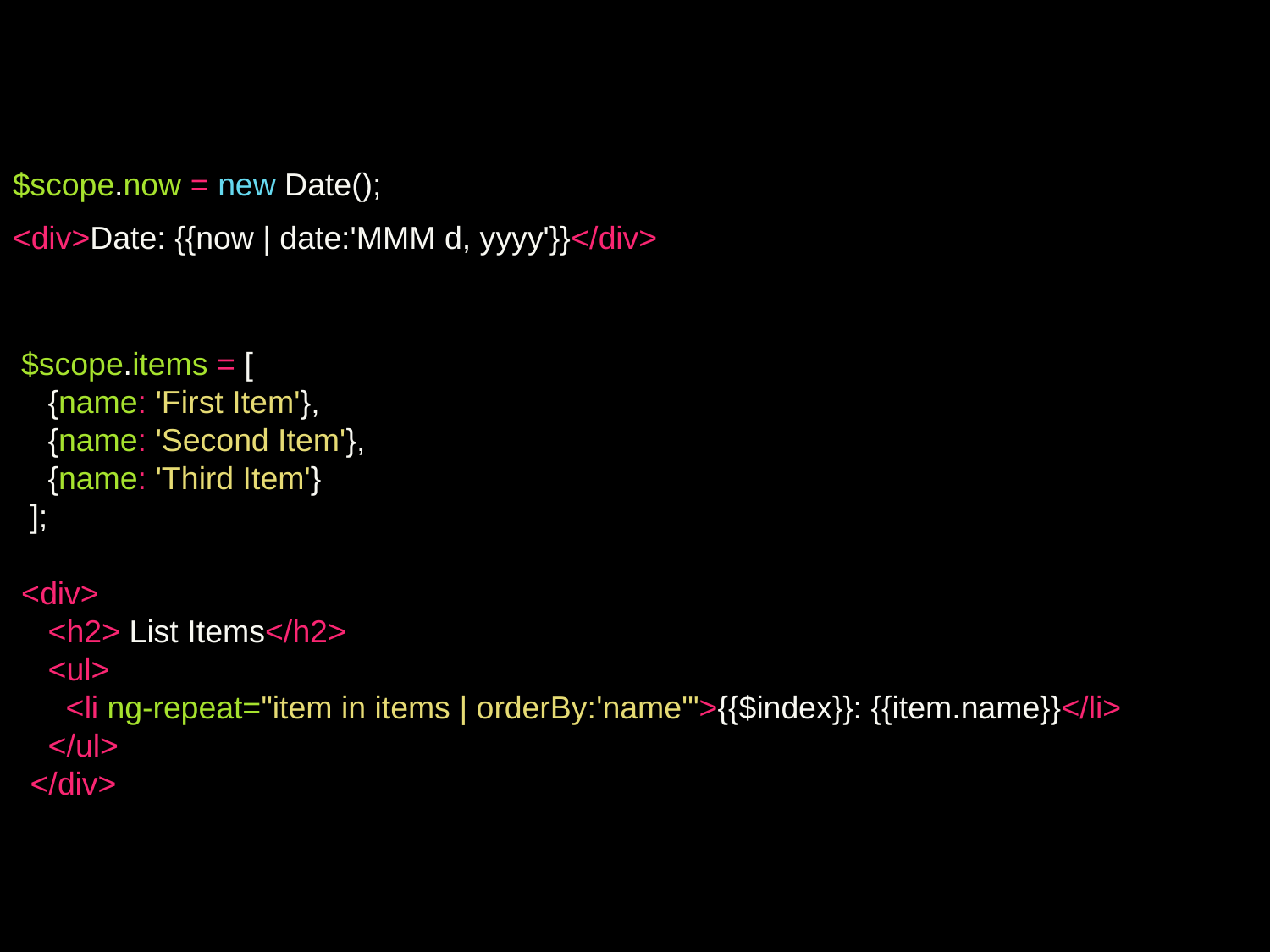

$scope.now = new Date();
<div>Date: {{now | date:'MMM d, yyyy'}}</div>
 $scope.items = [
    {name: 'First Item'},
    {name: 'Second Item'},
    {name: 'Third Item'}
  ];
 <div>
    <h2> List Items</h2>
    <ul>
      <li ng-repeat="item in items | orderBy:'name'">{{$index}}: {{item.name}}</li>
    </ul>
  </div>